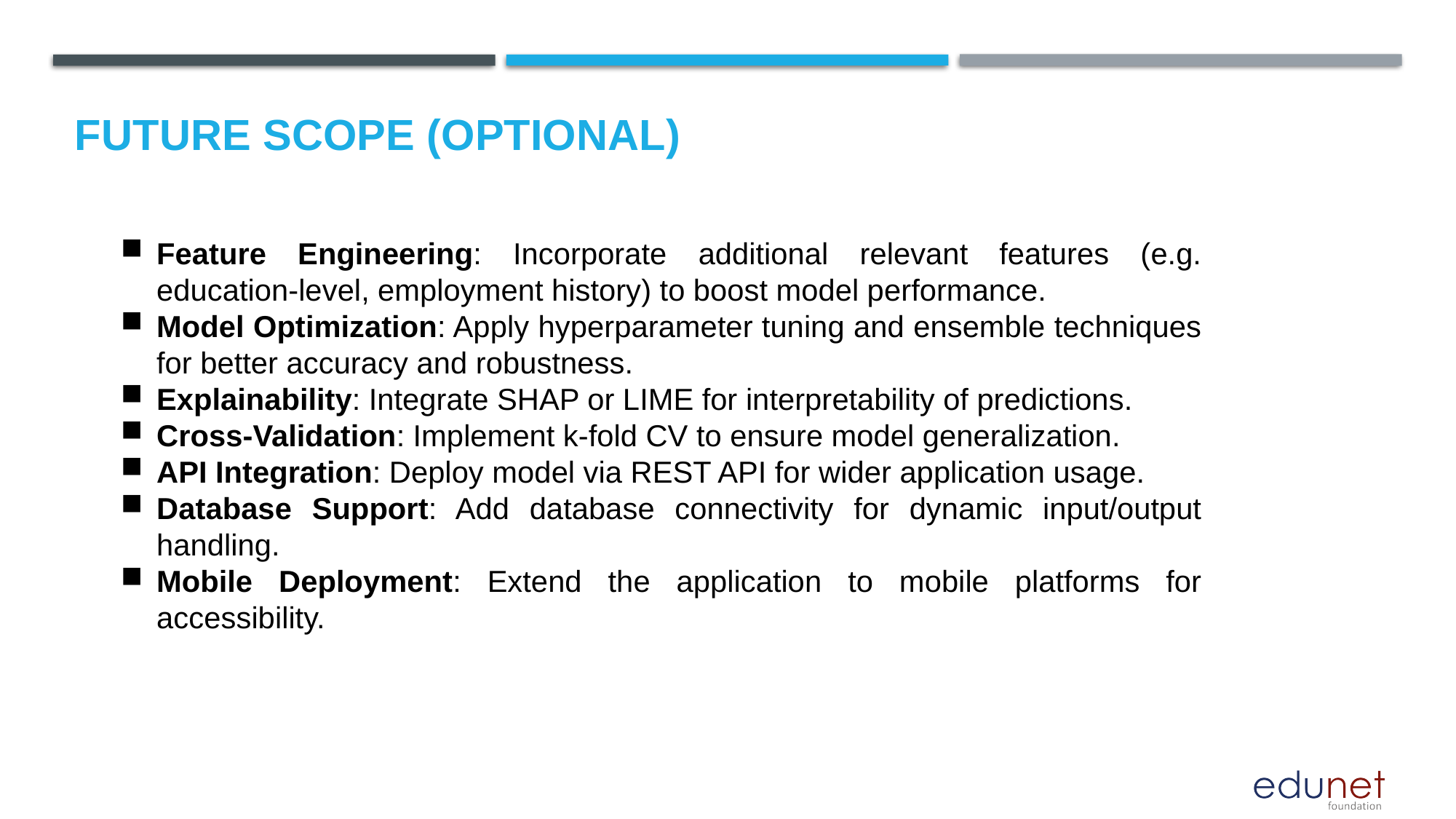

Future scope (Optional)
Feature Engineering: Incorporate additional relevant features (e.g. education-level, employment history) to boost model performance.
Model Optimization: Apply hyperparameter tuning and ensemble techniques for better accuracy and robustness.
Explainability: Integrate SHAP or LIME for interpretability of predictions.
Cross-Validation: Implement k-fold CV to ensure model generalization.
API Integration: Deploy model via REST API for wider application usage.
Database Support: Add database connectivity for dynamic input/output handling.
Mobile Deployment: Extend the application to mobile platforms for accessibility.